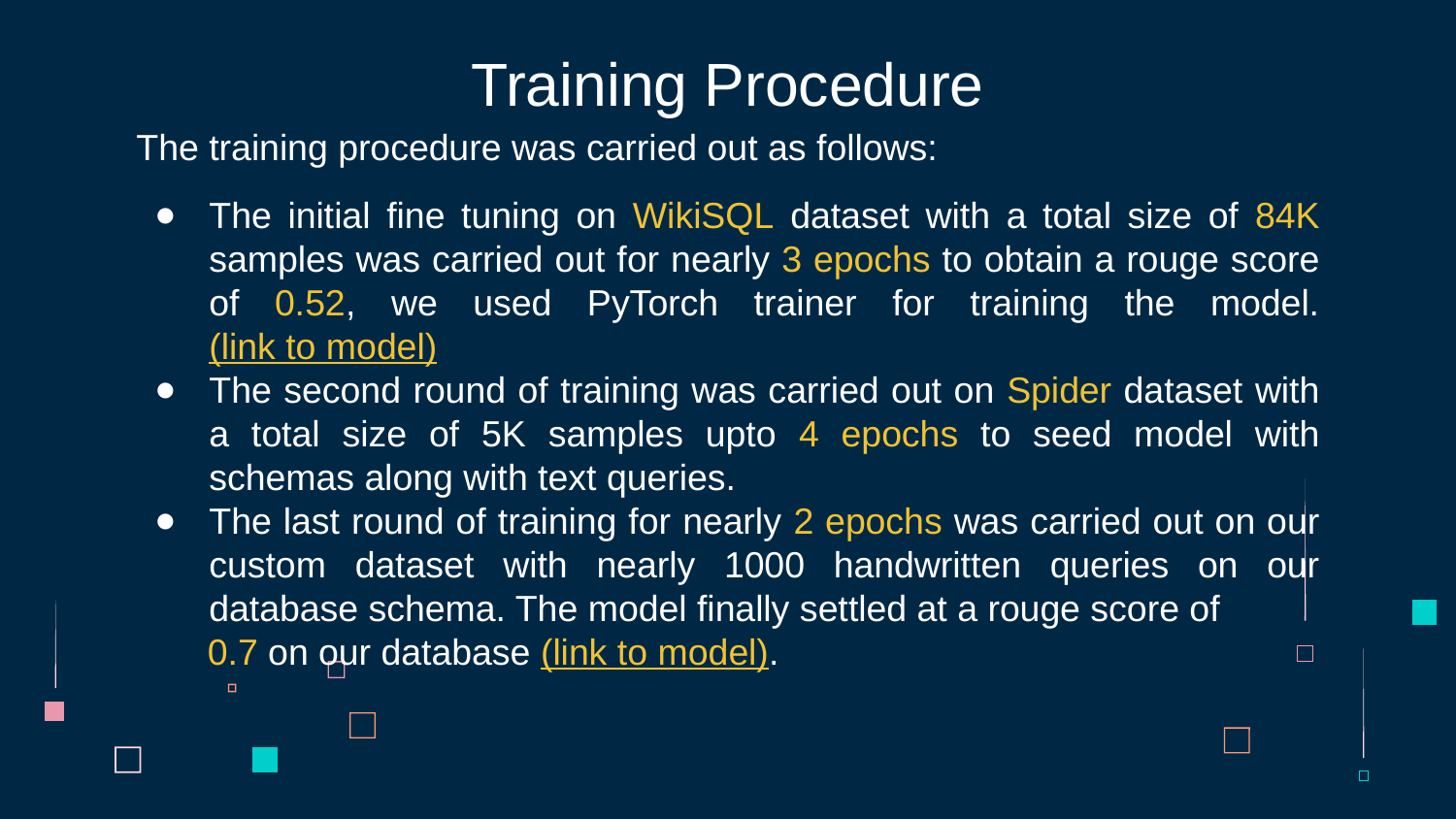

# Training Procedure
The training procedure was carried out as follows:

The initial fine tuning on WikiSQL dataset with a total size of 84K samples was carried out for nearly 3 epochs to obtain a rouge score of 0.52, we used PyTorch trainer for training the model. (link to model)
The second round of training was carried out on Spider dataset with a total size of 5K samples upto 4 epochs to seed model with schemas along with text queries.
The last round of training for nearly 2 epochs was carried out on our custom dataset with nearly 1000 handwritten queries on our database schema. The model finally settled at a rouge score of
       0.7 on our database (link to model).